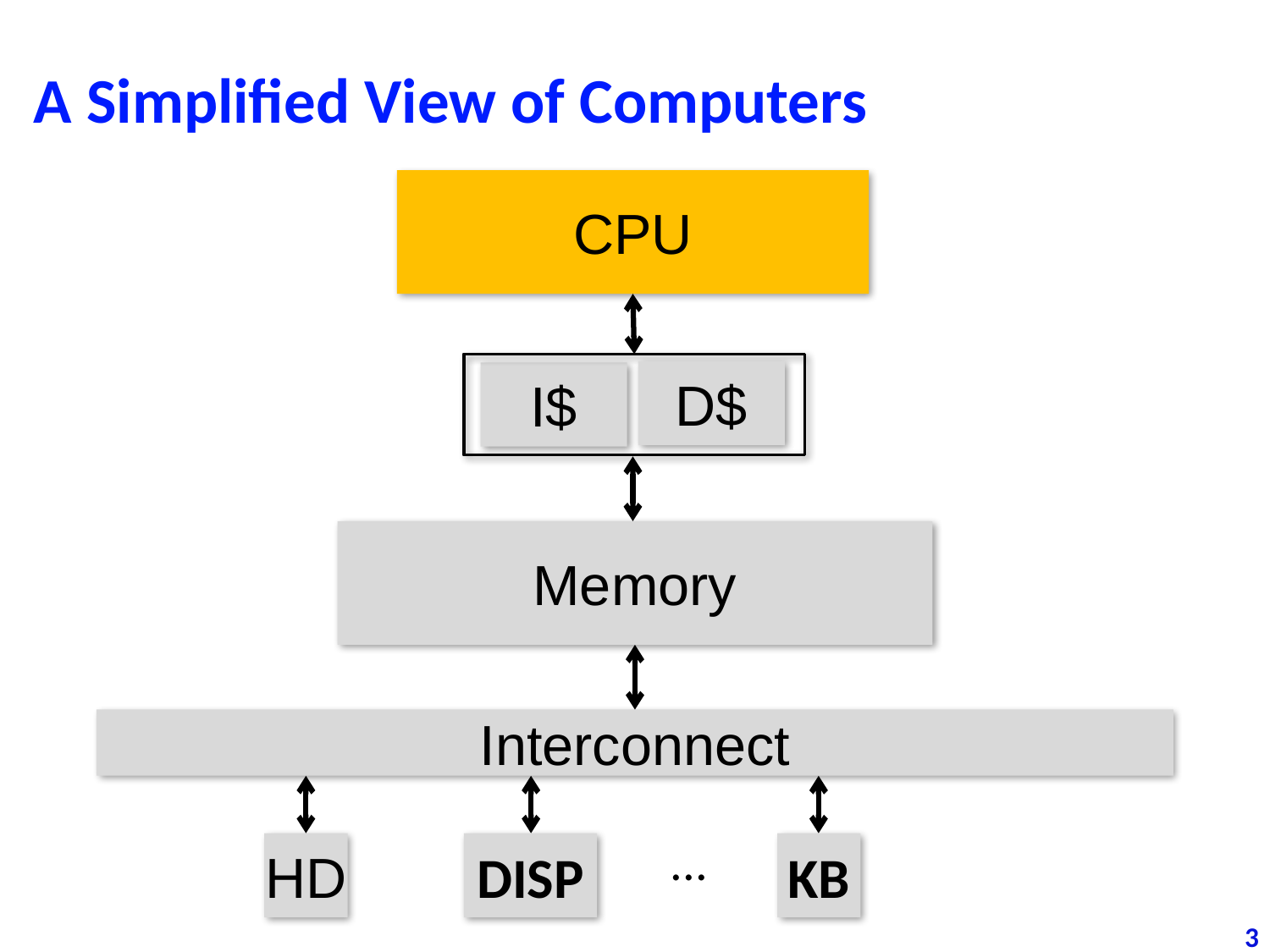

# A Simplified View of Computers
CPU

D$
I$
Memory
Interconnect
...
HD
KB
DISP